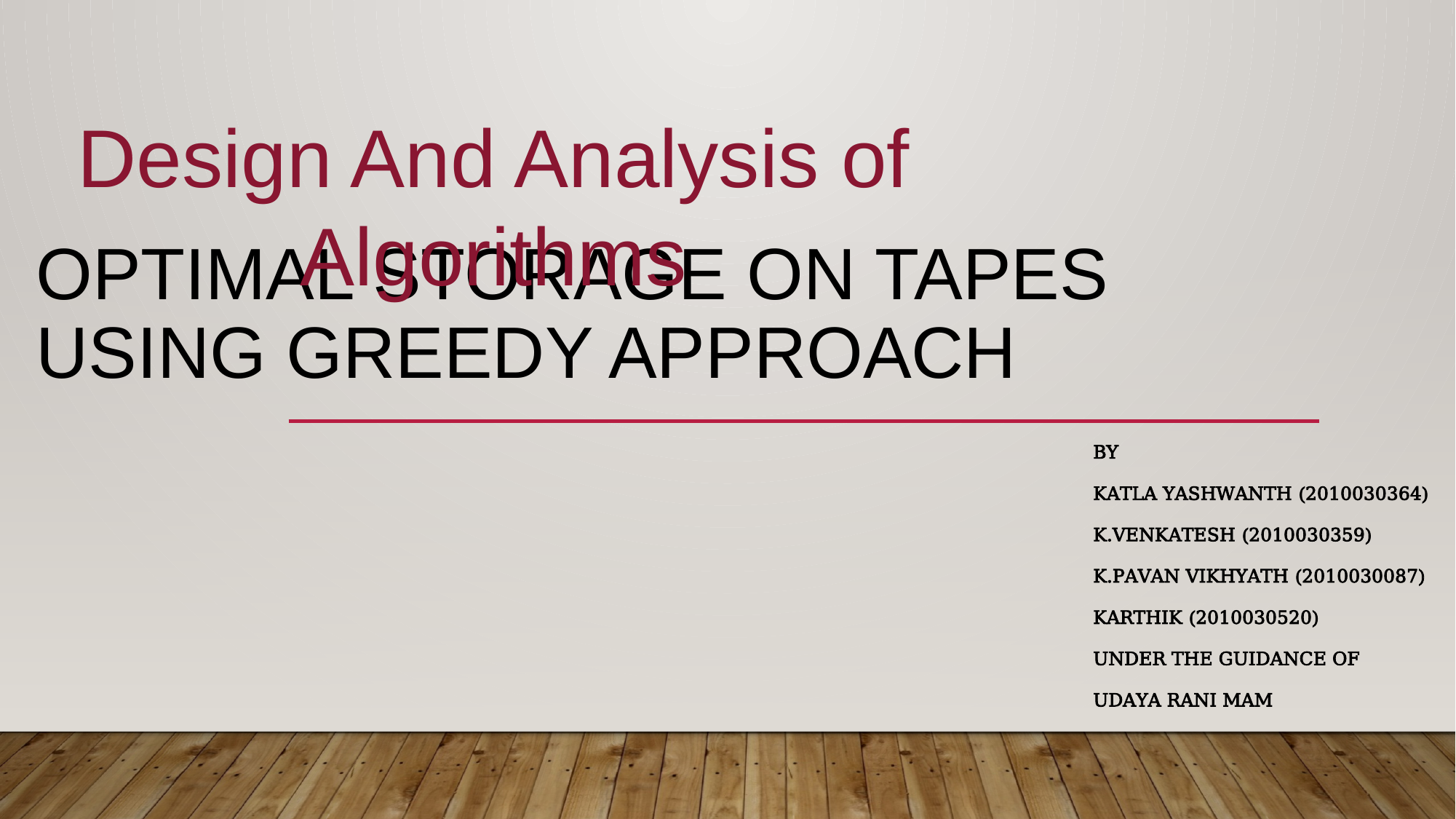

Design And Analysis of Algorithms
# optimal storage on tapes using greedy approach
By
Katla Yashwanth (2010030364)
K.Venkatesh (2010030359)
K.Pavan Vikhyath (2010030087)
Karthik (2010030520)
Under the guidance of
Udaya Rani mam